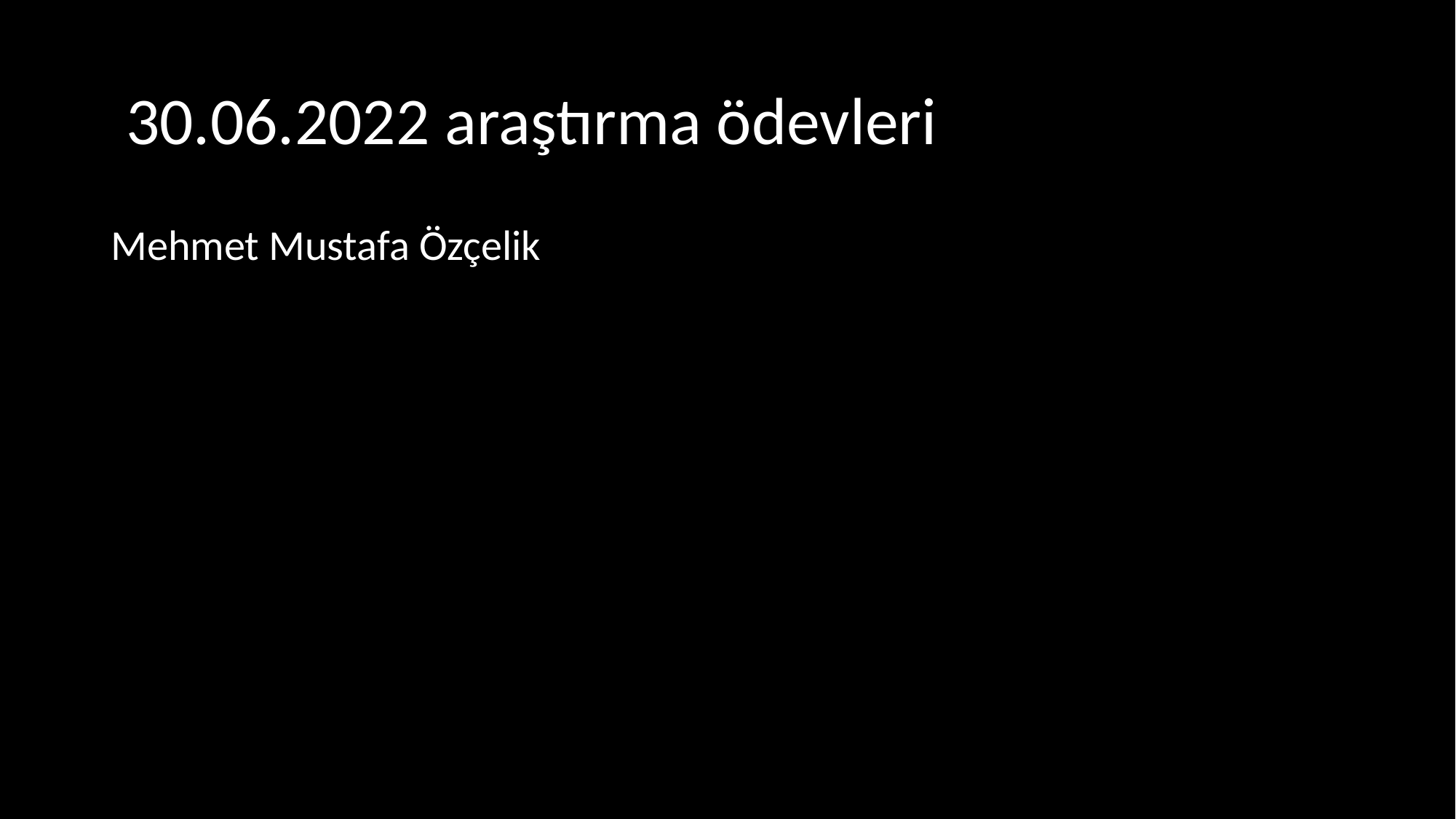

# 30.06.2022 araştırma ödevleri
Mehmet Mustafa Özçelik